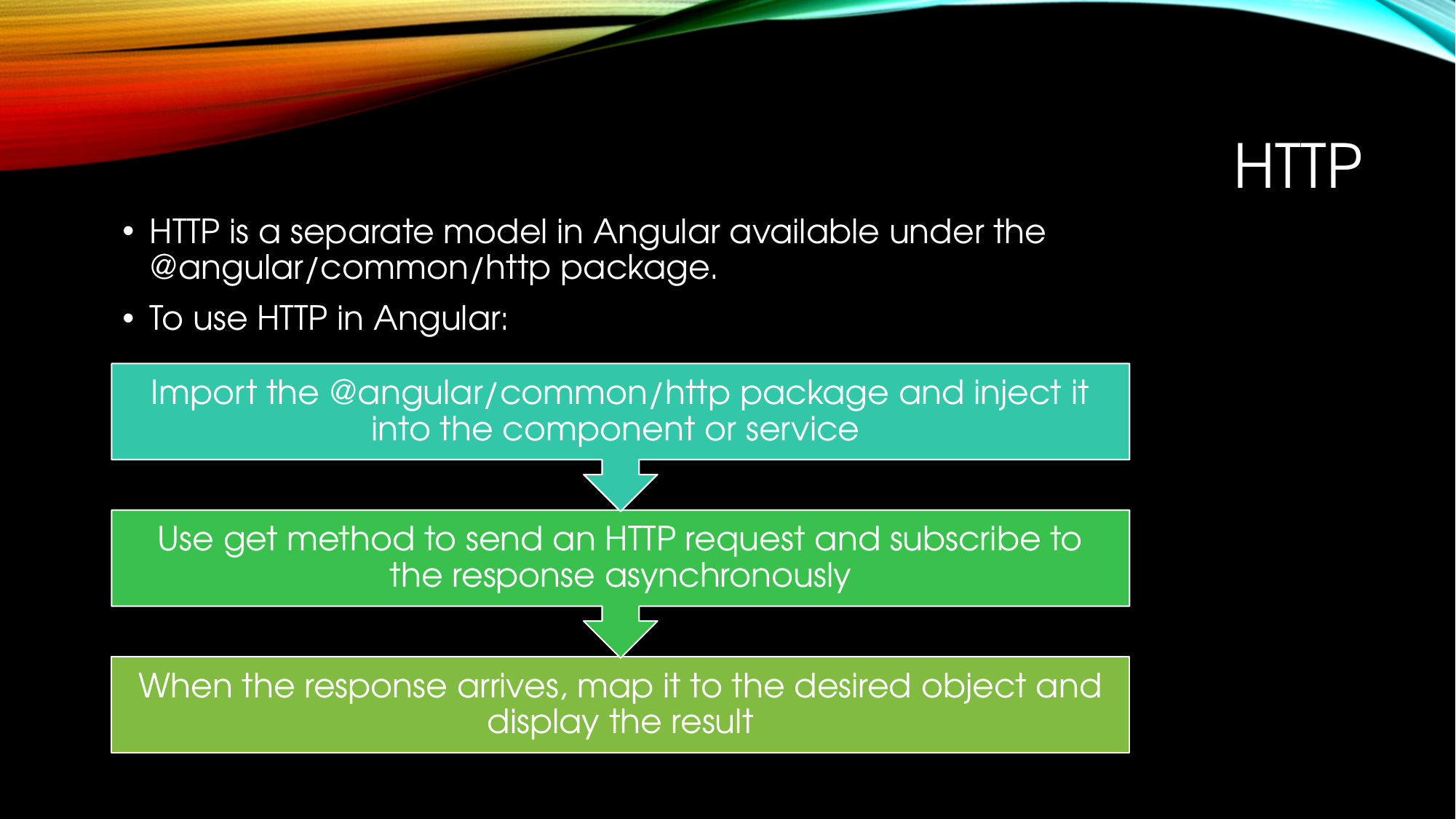

# HTTP
HTTP is a separate model in Angular available under the @angular/common/http package.
To use HTTP in Angular:

When the response arrives, map it to the desired object and display the result
Use get method to send an HTTP request and subscribe to the response asynchronously
Import the @angular/common/http package and inject it into the component or service